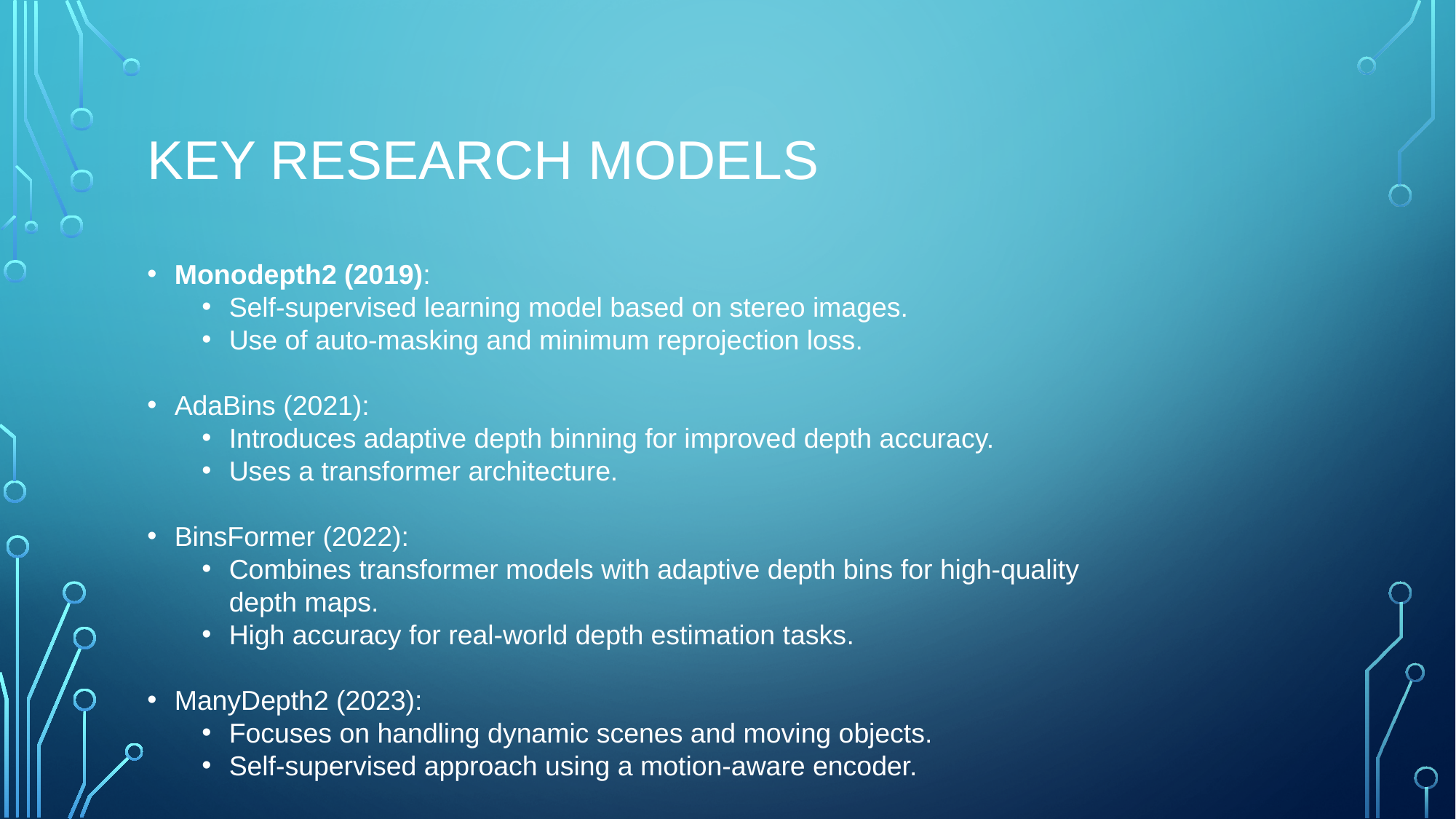

# Key Research Models
Monodepth2 (2019):
Self-supervised learning model based on stereo images.
Use of auto-masking and minimum reprojection loss.

AdaBins (2021):
Introduces adaptive depth binning for improved depth accuracy.
Uses a transformer architecture.

BinsFormer (2022):
Combines transformer models with adaptive depth bins for high-quality depth maps.
High accuracy for real-world depth estimation tasks.

ManyDepth2 (2023):
Focuses on handling dynamic scenes and moving objects.
Self-supervised approach using a motion-aware encoder.